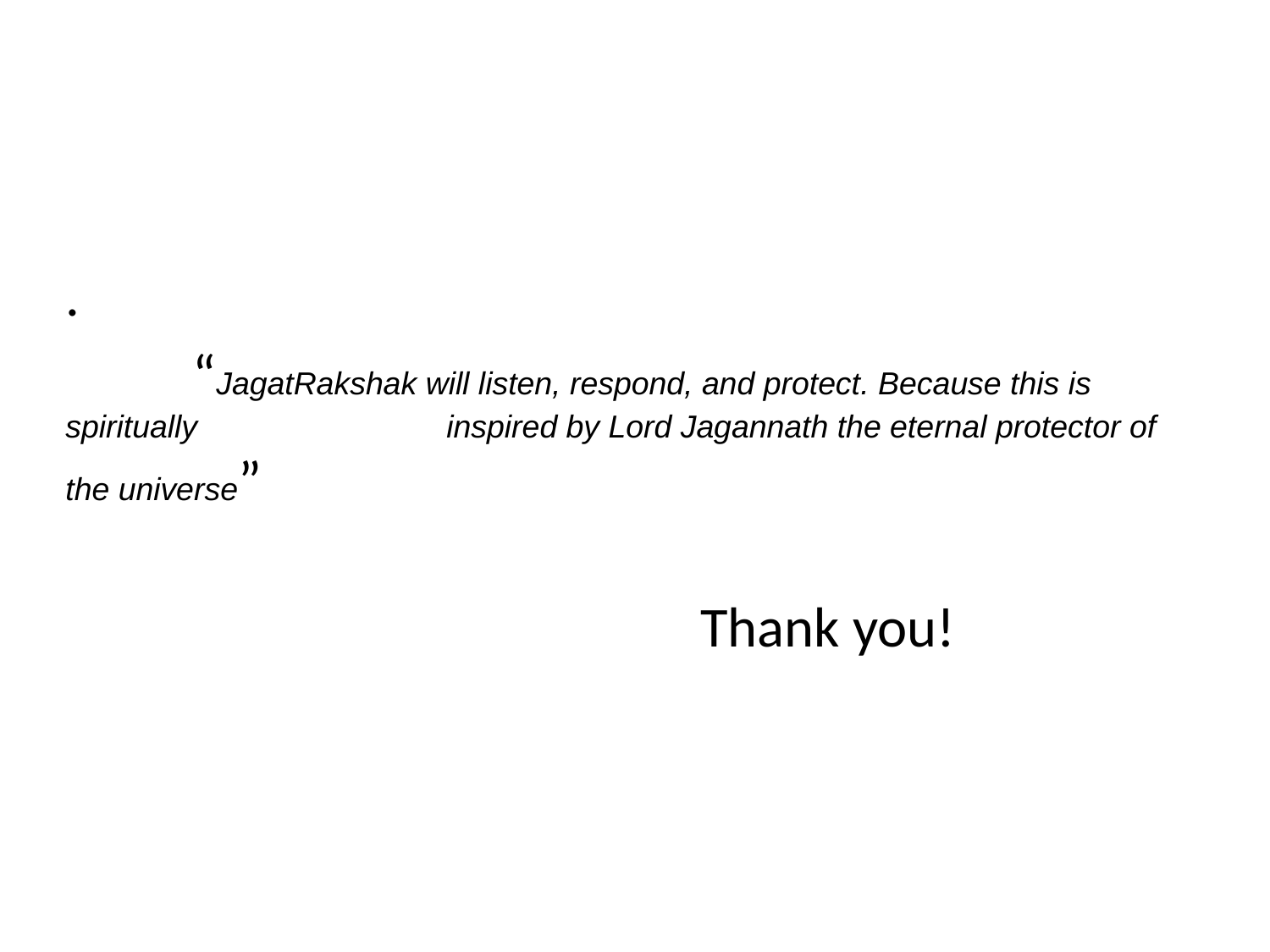

.
	“JagatRakshak will listen, respond, and protect. Because this is spiritually 		inspired by Lord Jagannath the eternal protector of the universe”
													Thank you!